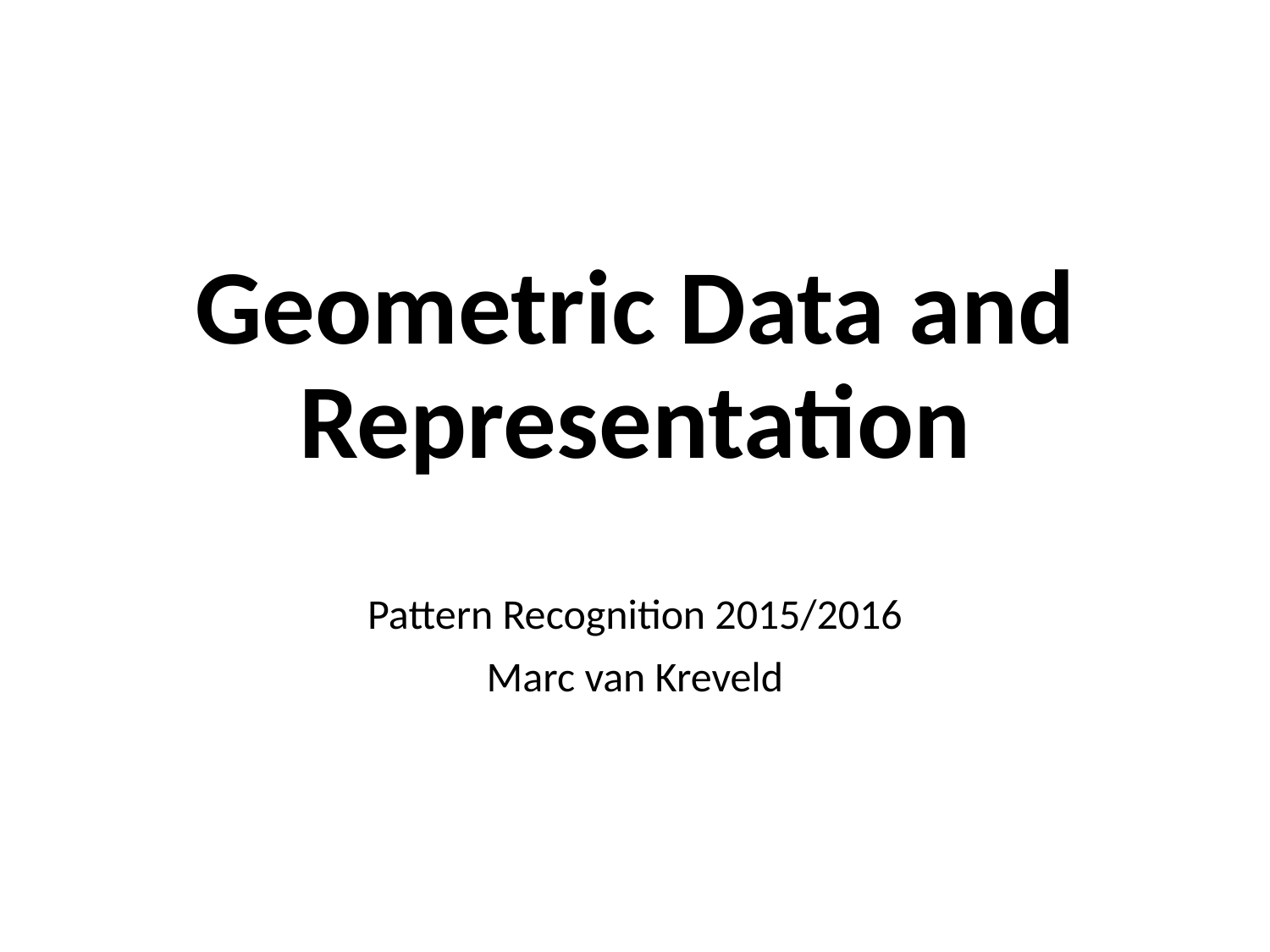

# Geometric Data and Representation
Pattern Recognition 2015/2016
Marc van Kreveld